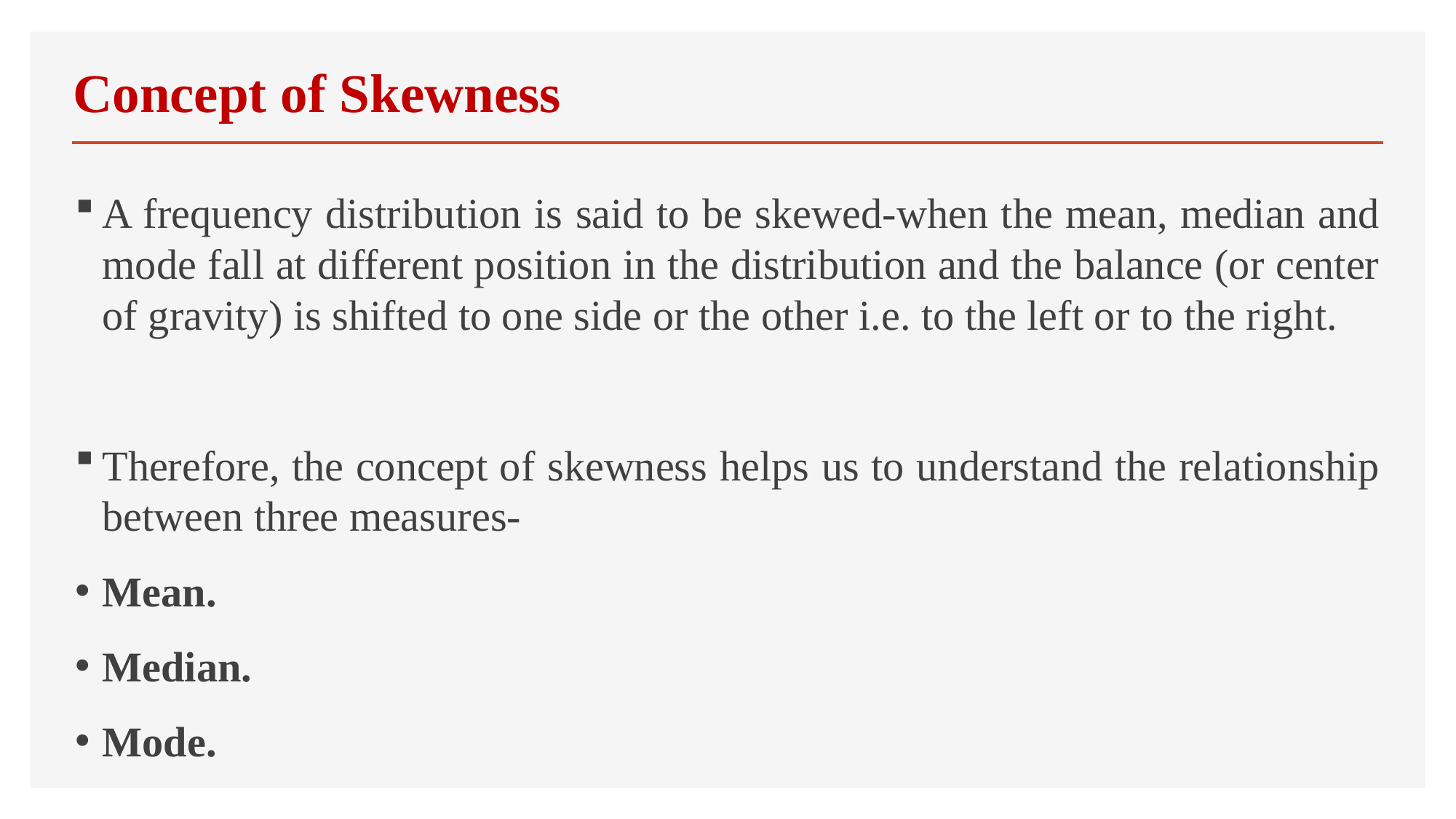

# Concept of Skewness
A frequency distribution is said to be skewed-when the mean, median and mode fall at different position in the distribution and the balance (or center of gravity) is shifted to one side or the other i.e. to the left or to the right.

Therefore, the concept of skewness helps us to understand the relationship between three measures-
Mean.
Median.
Mode.